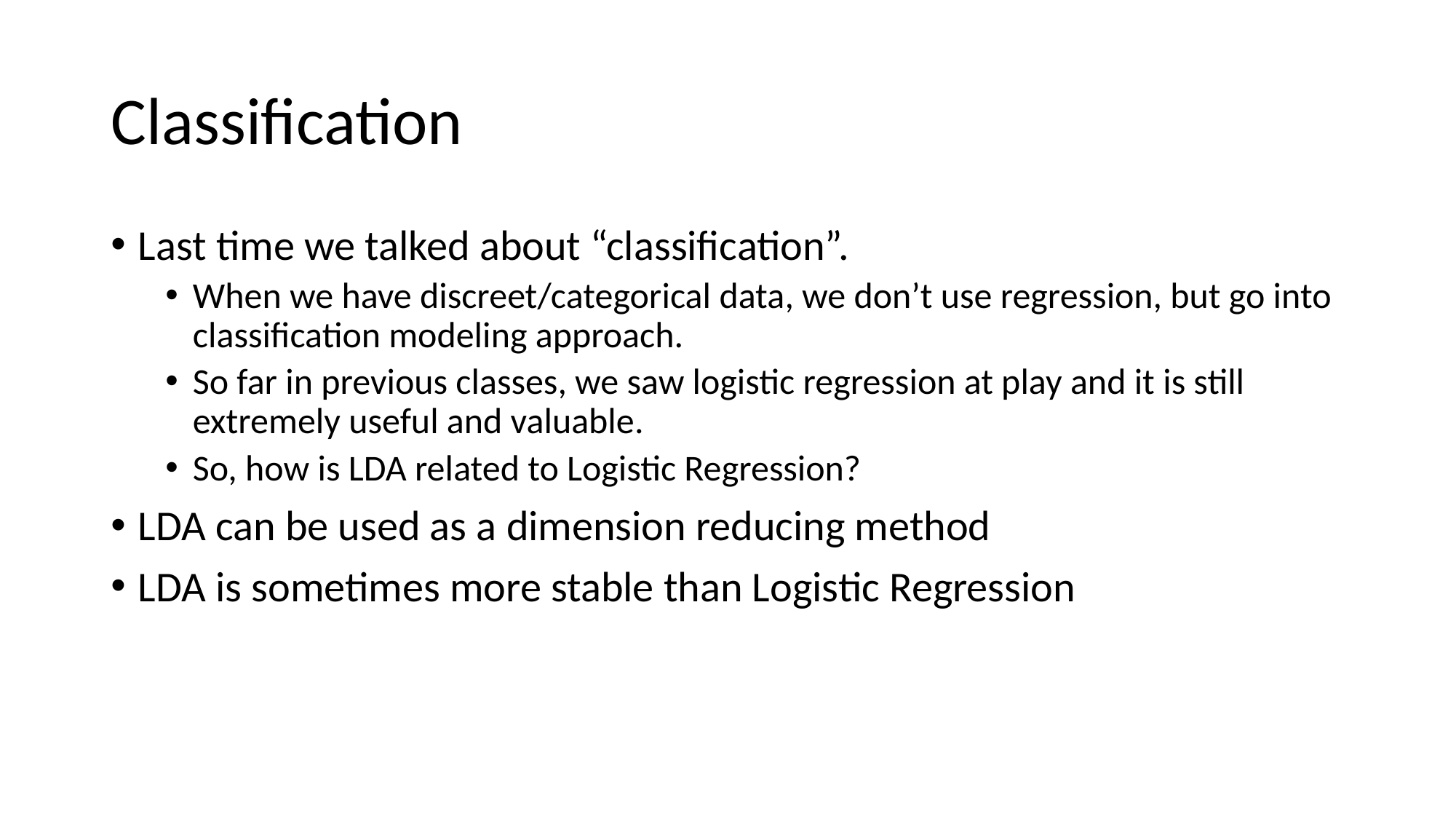

# Classification
Last time we talked about “classification”.
When we have discreet/categorical data, we don’t use regression, but go into classification modeling approach.
So far in previous classes, we saw logistic regression at play and it is still extremely useful and valuable.
So, how is LDA related to Logistic Regression?
LDA can be used as a dimension reducing method
LDA is sometimes more stable than Logistic Regression